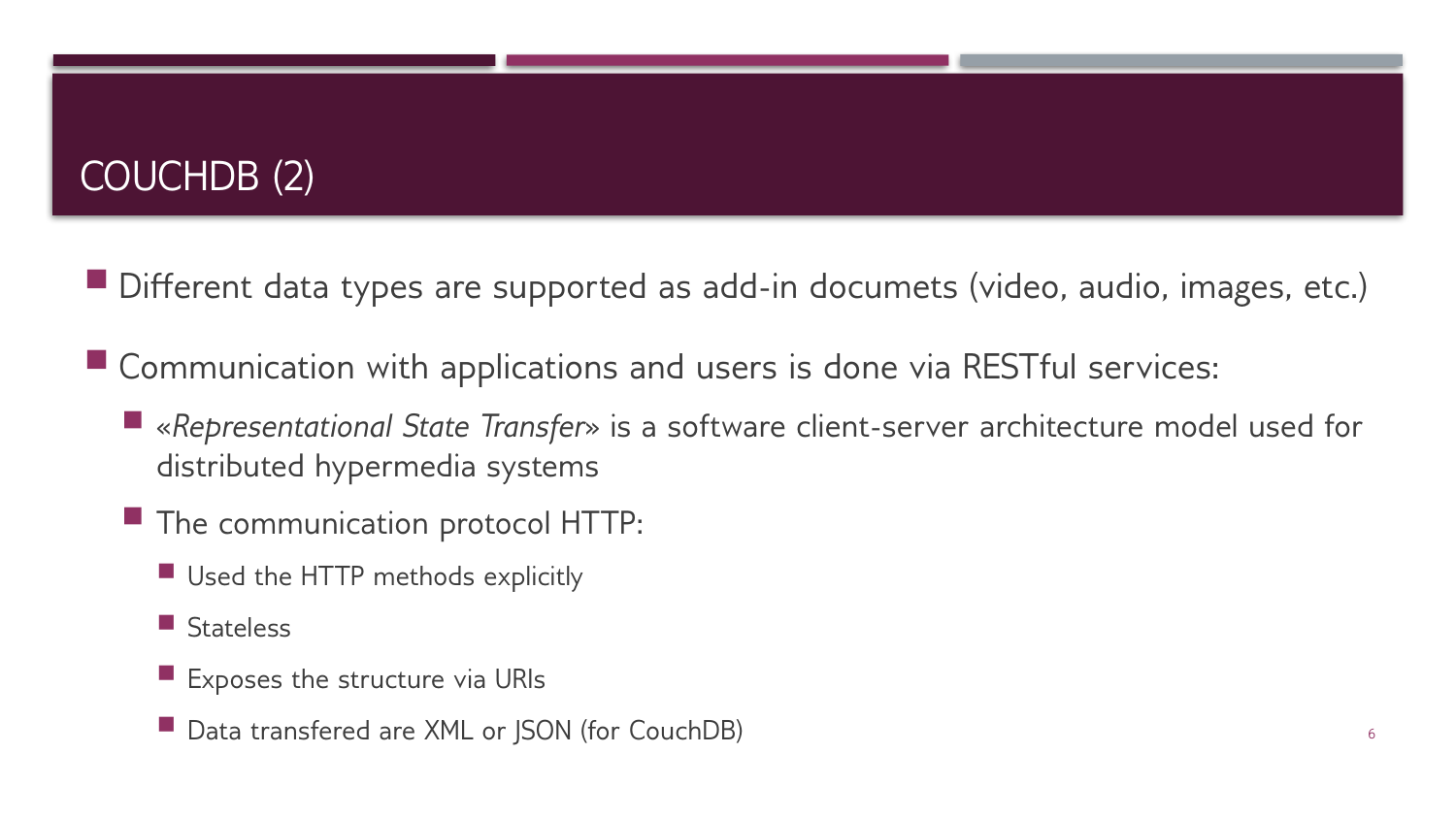

# CouchDB (2)
Different data types are supported as add-in documets (video, audio, images, etc.)
Communication with applications and users is done via RESTful services:
«Representational State Transfer» is a software client-server architecture model used for distributed hypermedia systems
The communication protocol HTTP:
Used the HTTP methods explicitly
Stateless
Exposes the structure via URIs
Data transfered are XML or JSON (for CouchDB)
6